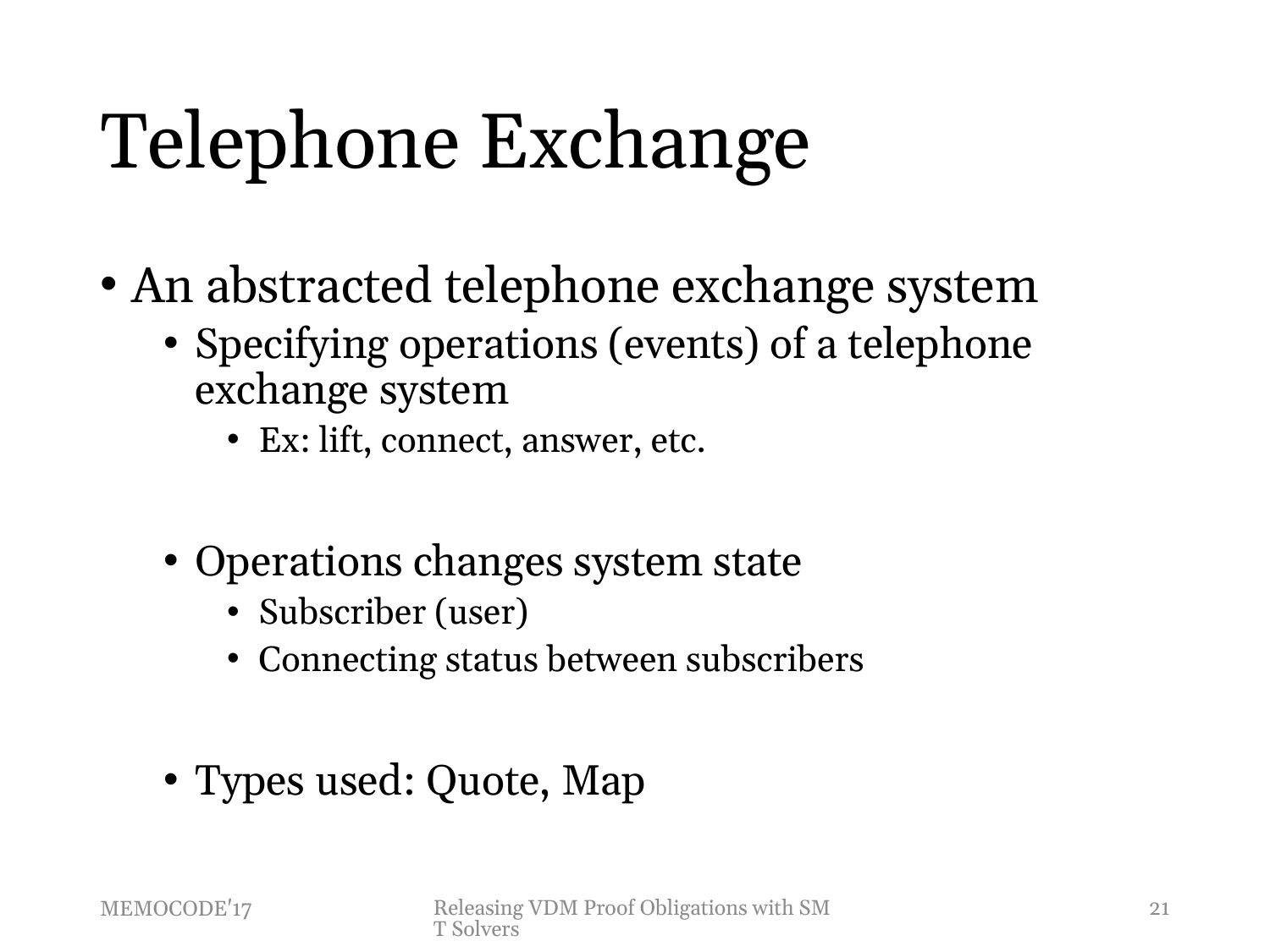

# Telephone Exchange
An abstracted telephone exchange system
Specifying operations (events) of a telephone exchange system
Ex: lift, connect, answer, etc.

Operations changes system state
Subscriber (user)
Connecting status between subscribers

Types used: Quote, Map
MEMOCODE'17
Releasing VDM Proof Obligations with SMT Solvers
21